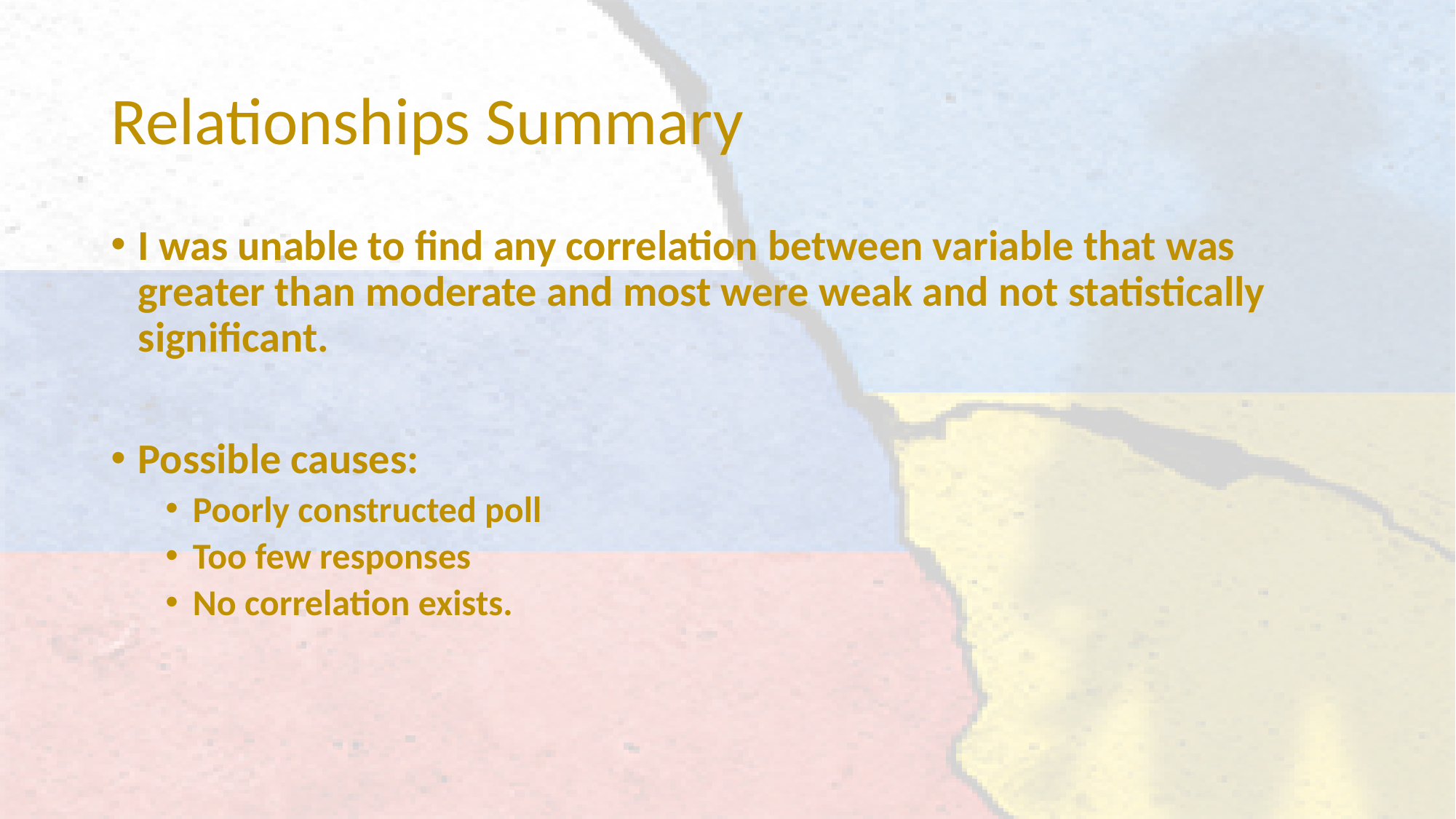

# Relationships Summary
I was unable to find any correlation between variable that was greater than moderate and most were weak and not statistically significant.

Possible causes:
Poorly constructed poll
Too few responses
No correlation exists.